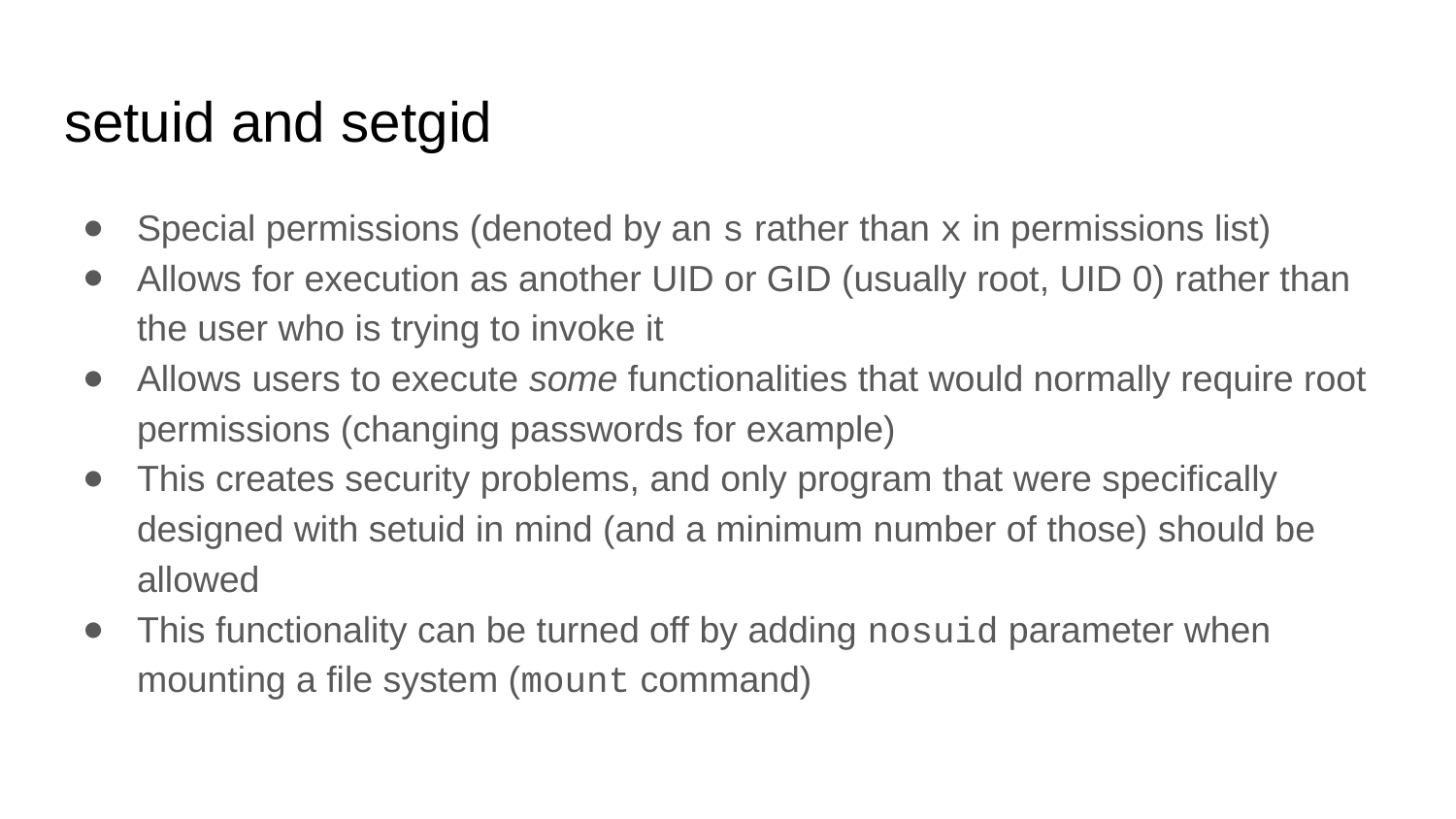

# setuid and setgid
Special permissions (denoted by an s rather than x in permissions list)
Allows for execution as another UID or GID (usually root, UID 0) rather than the user who is trying to invoke it
Allows users to execute some functionalities that would normally require root permissions (changing passwords for example)
This creates security problems, and only program that were specifically designed with setuid in mind (and a minimum number of those) should be allowed
This functionality can be turned off by adding nosuid parameter when mounting a file system (mount command)